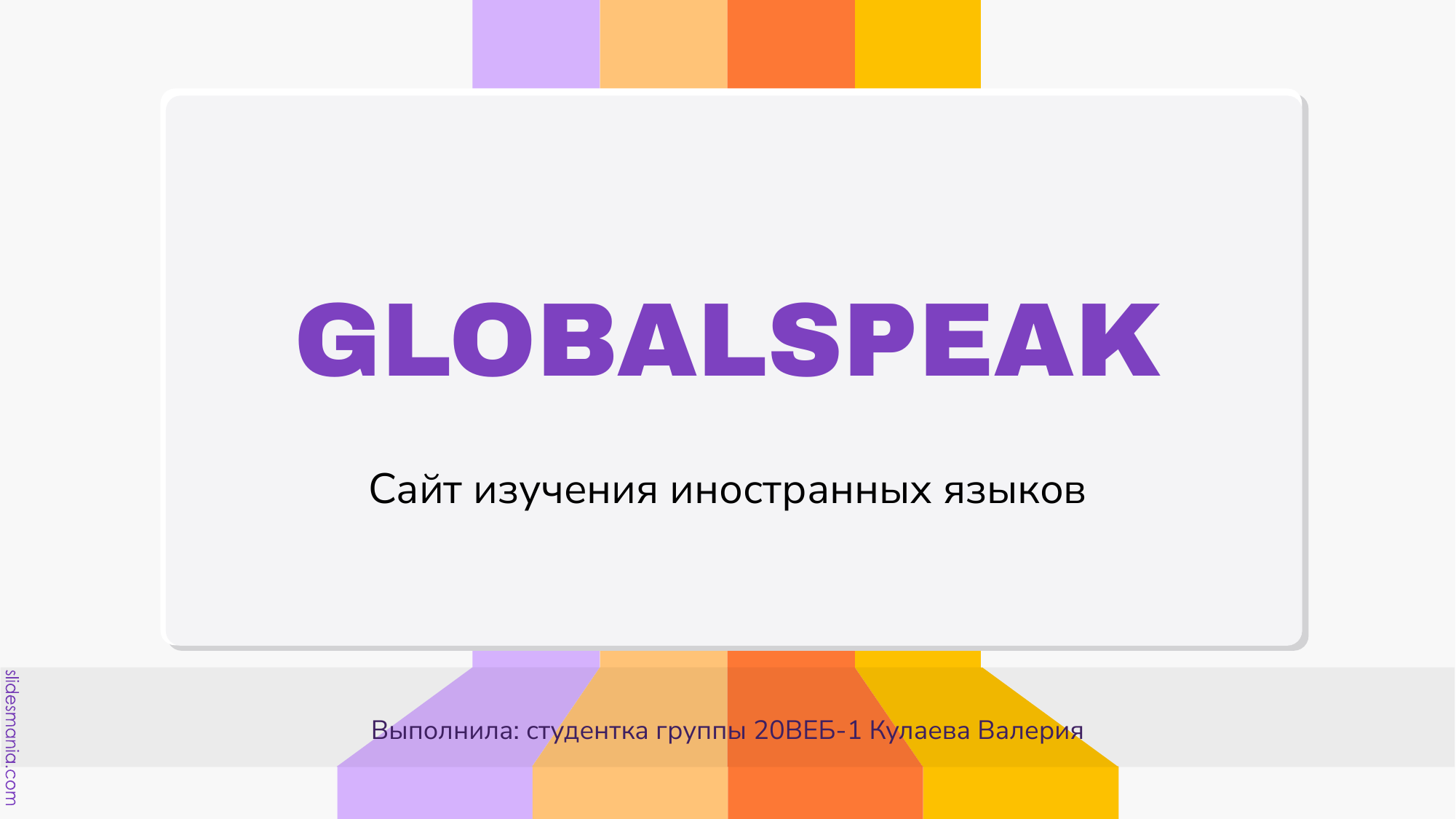

# GLOBALSPEAK
Сайт изучения иностранных языков
Выполнила: студентка группы 20ВЕБ-1 Кулаева Валерия